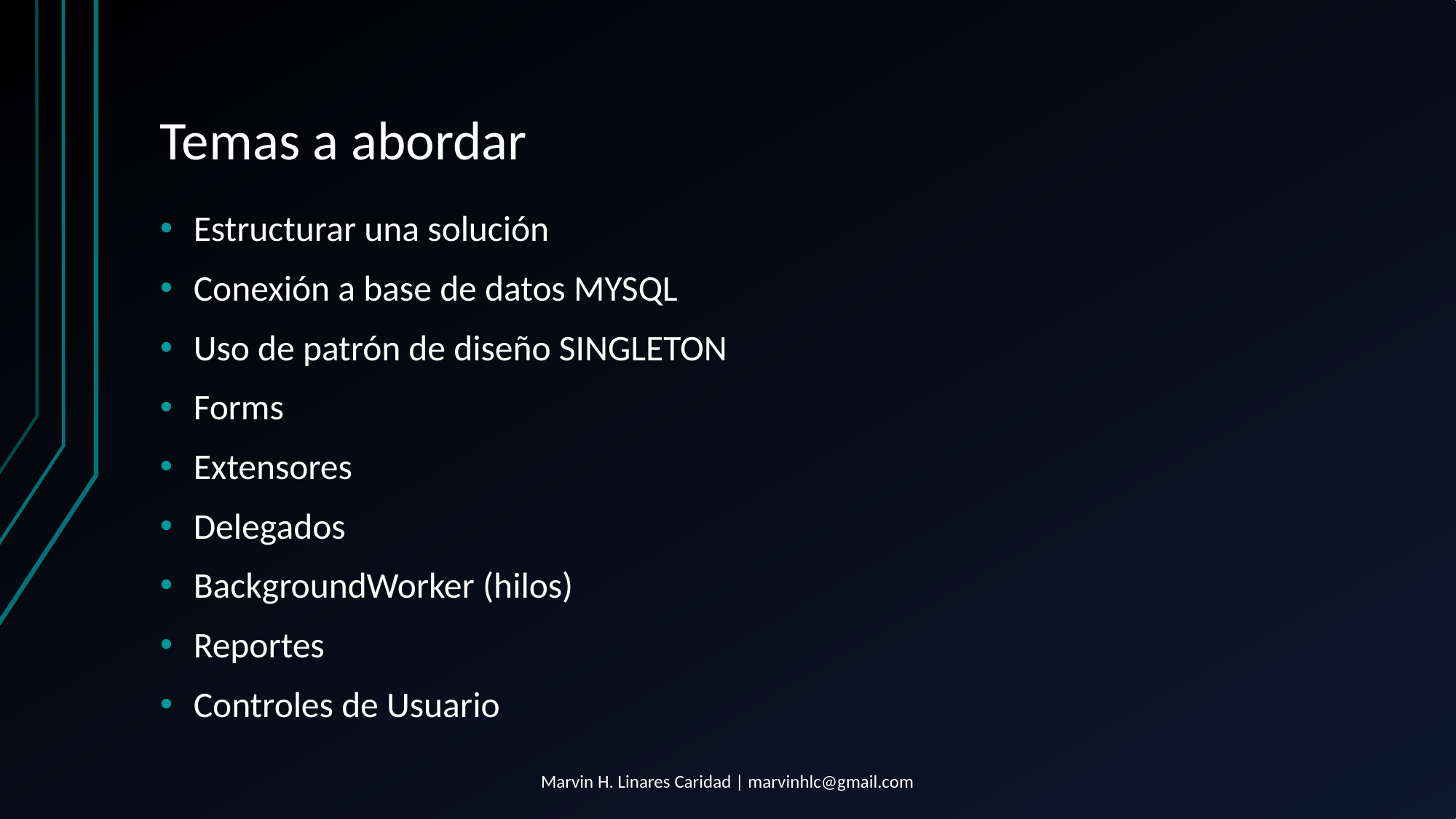

# Temas a abordar
Estructurar una solución
Conexión a base de datos MYSQL
Uso de patrón de diseño SINGLETON
Forms
Extensores
Delegados
BackgroundWorker (hilos)
Reportes
Controles de Usuario
Marvin H. Linares Caridad | marvinhlc@gmail.com